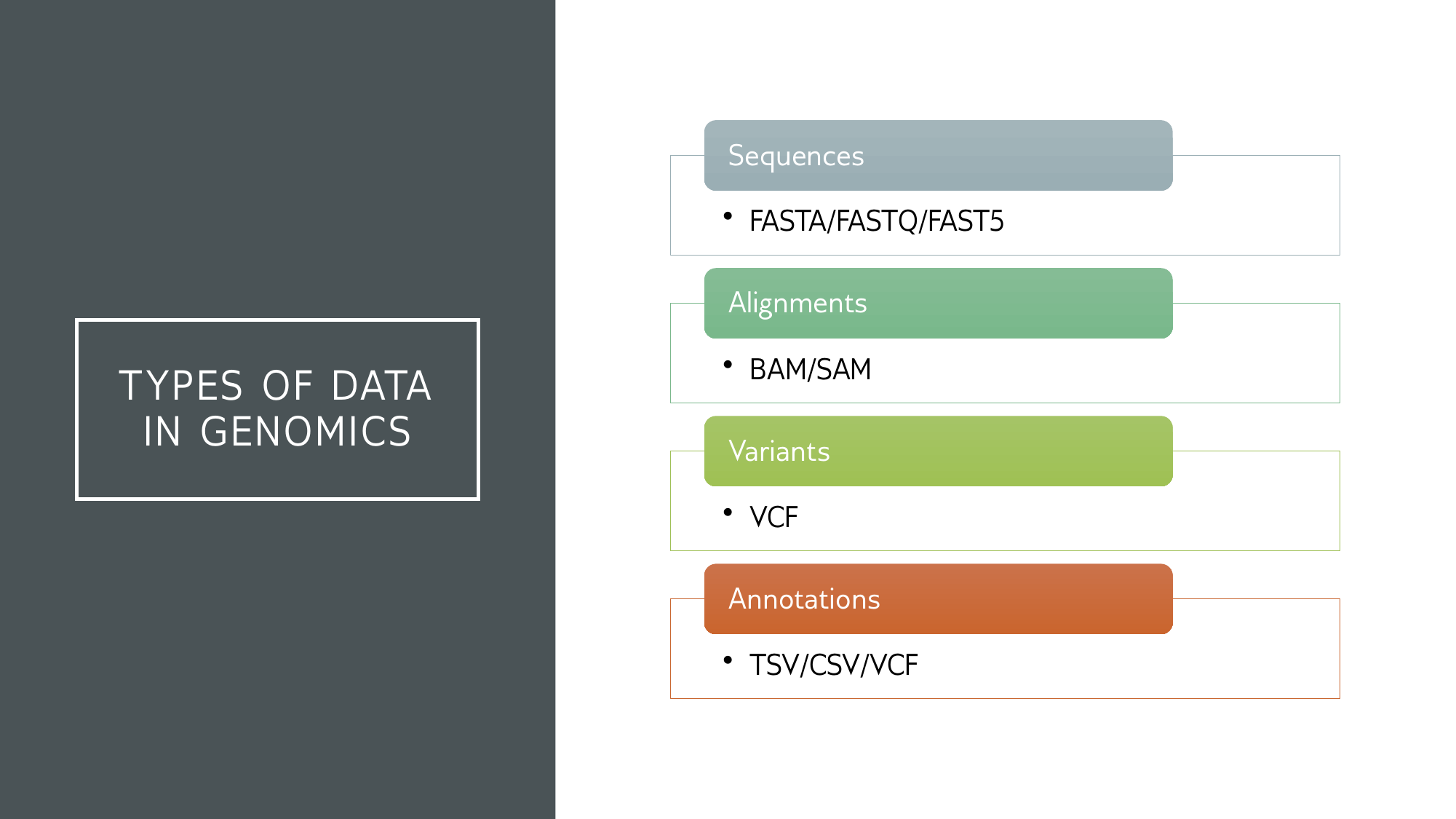

FASTA/FASTQ/FAST5
Sequences
BAM/SAM
Alignments
VCF
Variants
TSV/CSV/VCF
Annotations
# Types of Data in Genomics